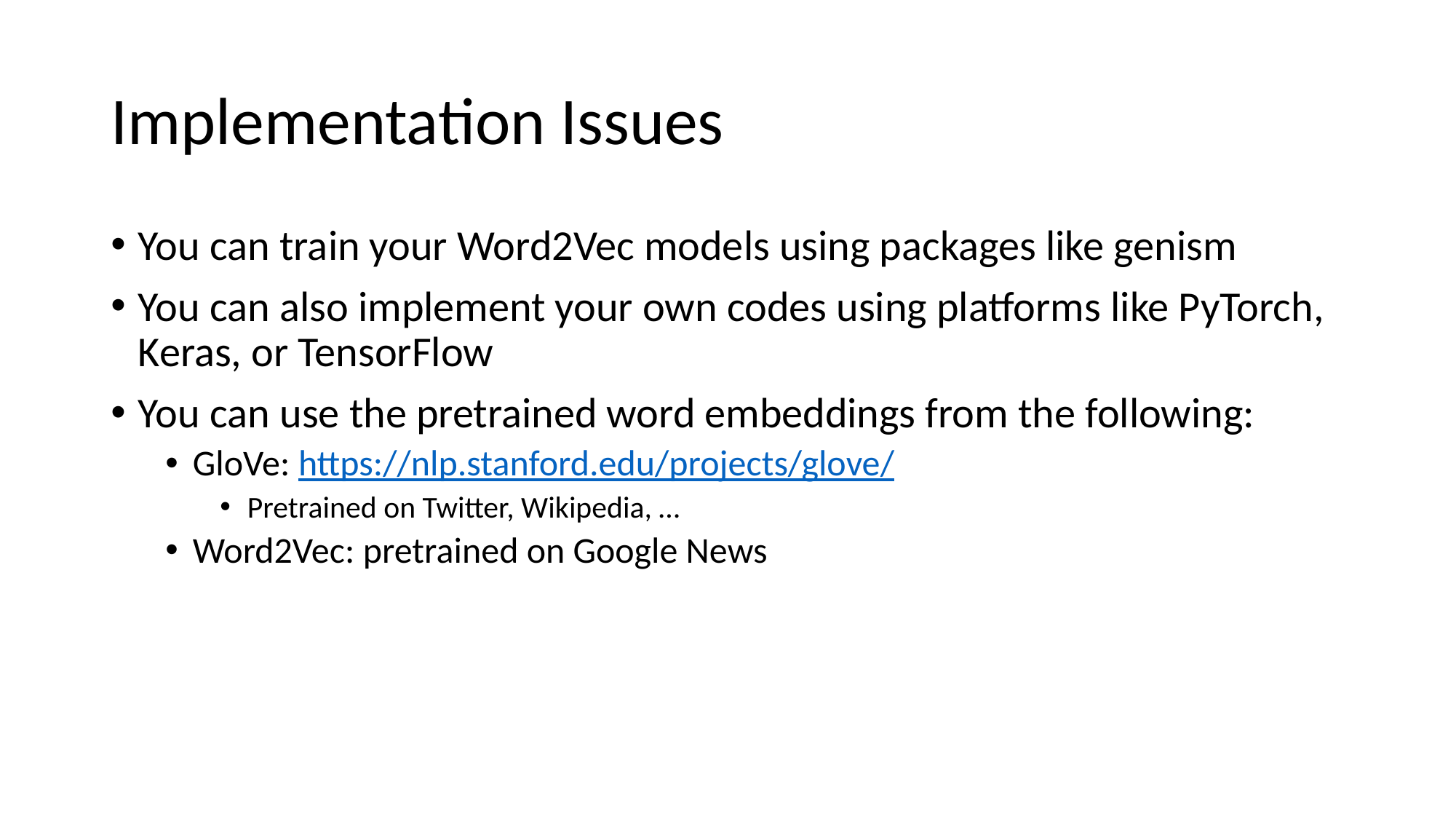

# Implementation Issues
You can train your Word2Vec models using packages like genism
You can also implement your own codes using platforms like PyTorch, Keras, or TensorFlow
You can use the pretrained word embeddings from the following:
GloVe: https://nlp.stanford.edu/projects/glove/
Pretrained on Twitter, Wikipedia, …
Word2Vec: pretrained on Google News